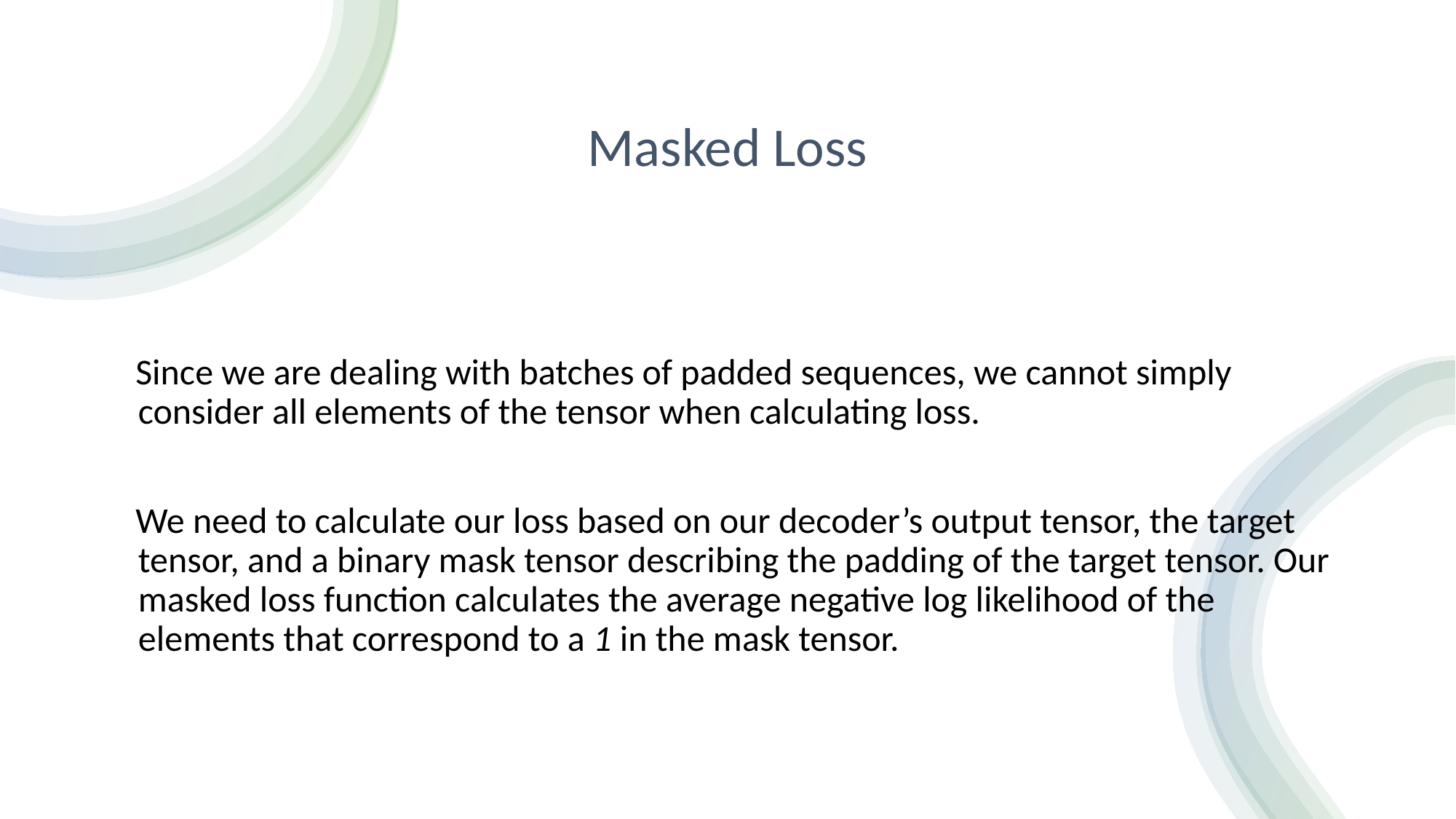

# Masked Loss

   Since we are dealing with batches of padded sequences, we cannot simply consider all elements of the tensor when calculating loss.

   We need to calculate our loss based on our decoder’s output tensor, the target tensor, and a binary mask tensor describing the padding of the target tensor. Our masked loss function calculates the average negative log likelihood of the elements that correspond to a 1 in the mask tensor.